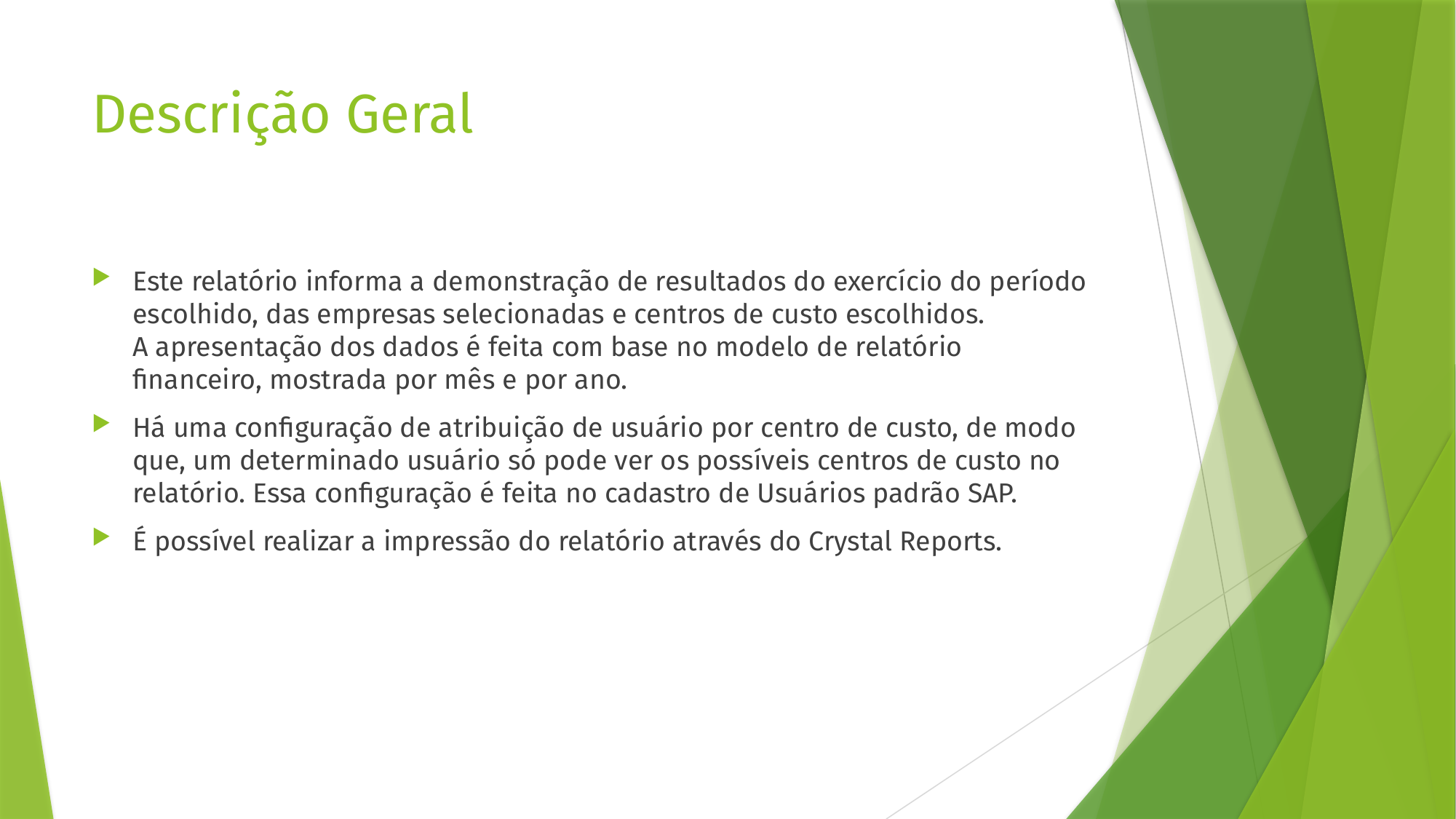

# Descrição Geral
Este relatório informa a demonstração de resultados do exercício do período escolhido, das empresas selecionadas e centros de custo escolhidos.
A apresentação dos dados é feita com base no modelo de relatório financeiro, mostrada por mês e por ano.
Há uma configuração de atribuição de usuário por centro de custo, de modo que, um determinado usuário só pode ver os possíveis centros de custo no relatório. Essa configuração é feita no cadastro de Usuários padrão SAP.
É possível realizar a impressão do relatório através do Crystal Reports.